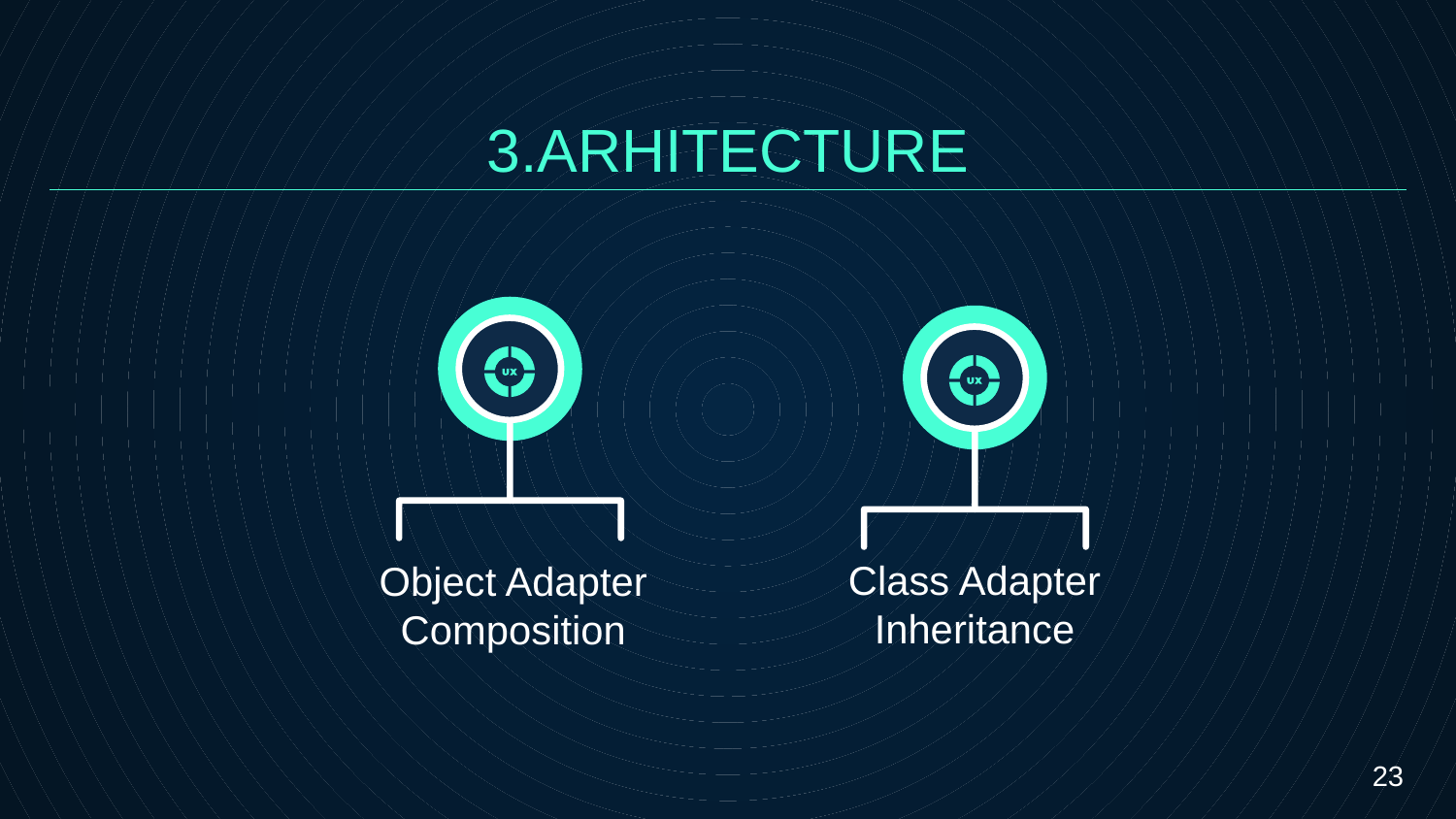

3.ARHITECTURE

Object Adapter Composition
# Class Adapter Inheritance
23